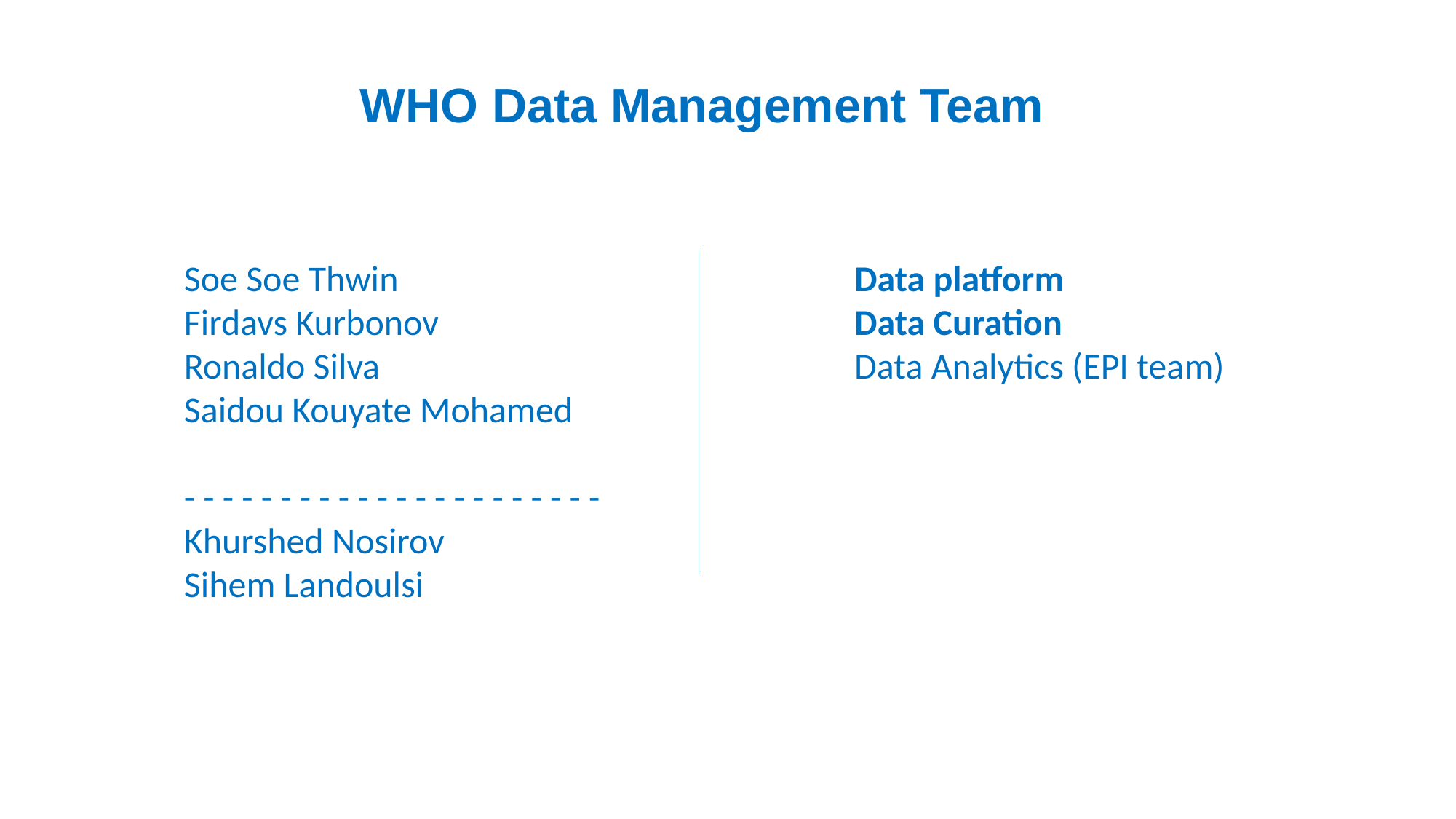

WHO Data Management Team
Soe Soe Thwin
Firdavs Kurbonov
Ronaldo Silva
Saidou Kouyate Mohamed

- - - - - - - - - - - - - - - - - - - - - -
Khurshed Nosirov
Sihem Landoulsi
Data platform
Data Curation
Data Analytics (EPI team)